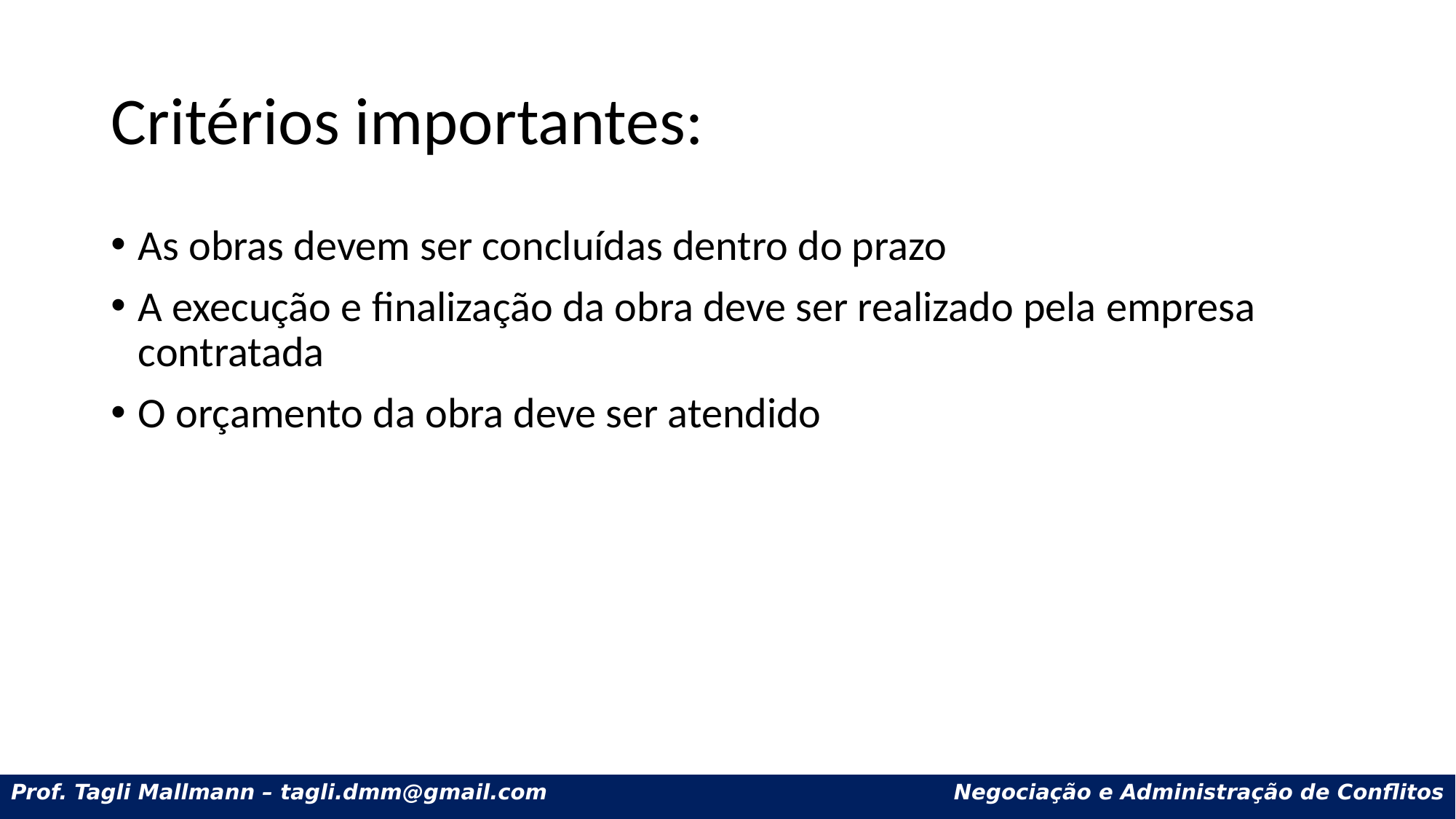

# Critérios importantes:
As obras devem ser concluídas dentro do prazo
A execução e finalização da obra deve ser realizado pela empresa contratada
O orçamento da obra deve ser atendido